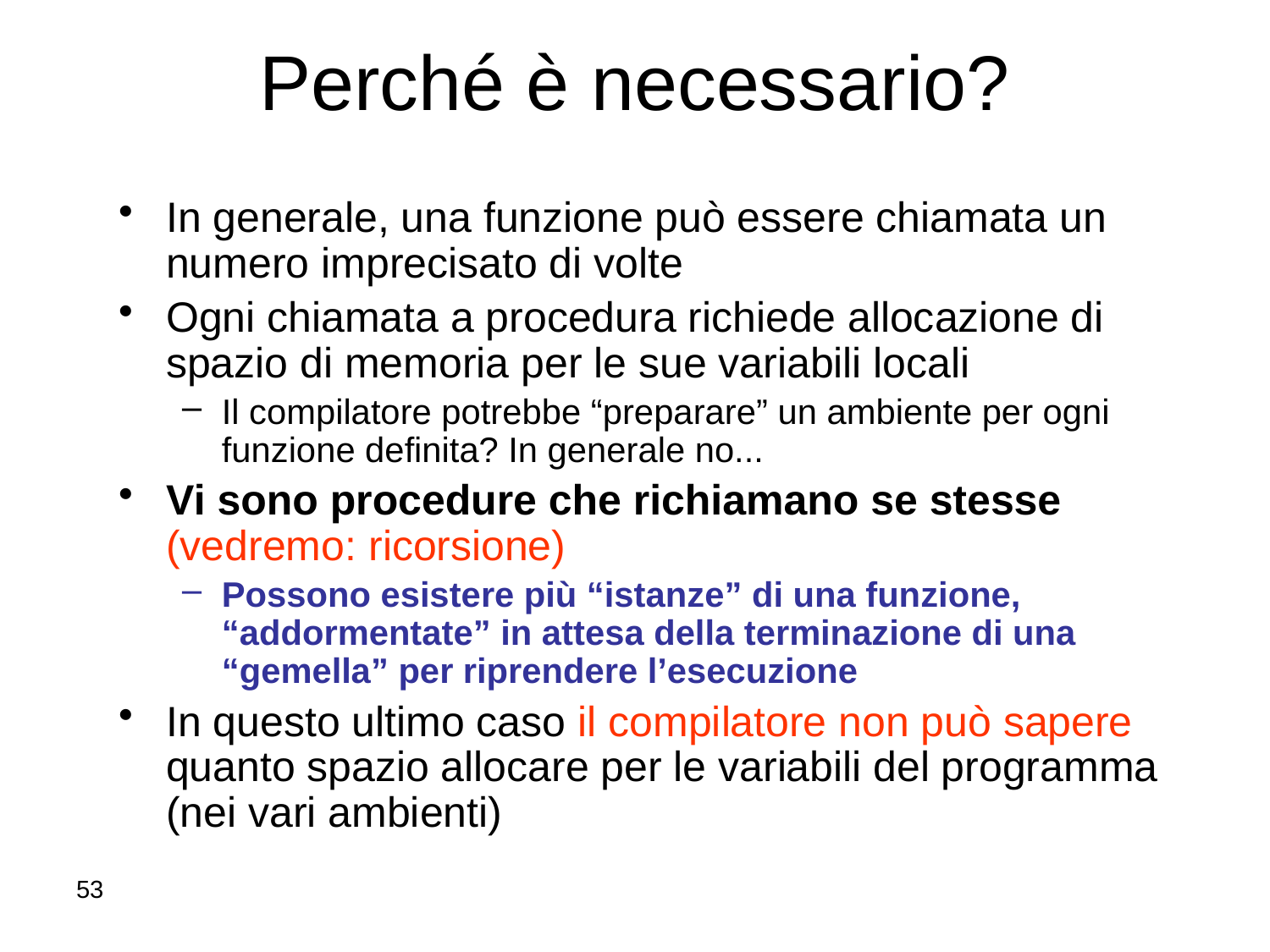

# Perché è necessario?
In generale, una funzione può essere chiamata un numero imprecisato di volte
Ogni chiamata a procedura richiede allocazione di spazio di memoria per le sue variabili locali
Il compilatore potrebbe “preparare” un ambiente per ogni funzione definita? In generale no...
Vi sono procedure che richiamano se stesse (vedremo: ricorsione)
Possono esistere più “istanze” di una funzione, “addormentate” in attesa della terminazione di una “gemella” per riprendere l’esecuzione
In questo ultimo caso il compilatore non può sapere quanto spazio allocare per le variabili del programma (nei vari ambienti)
53